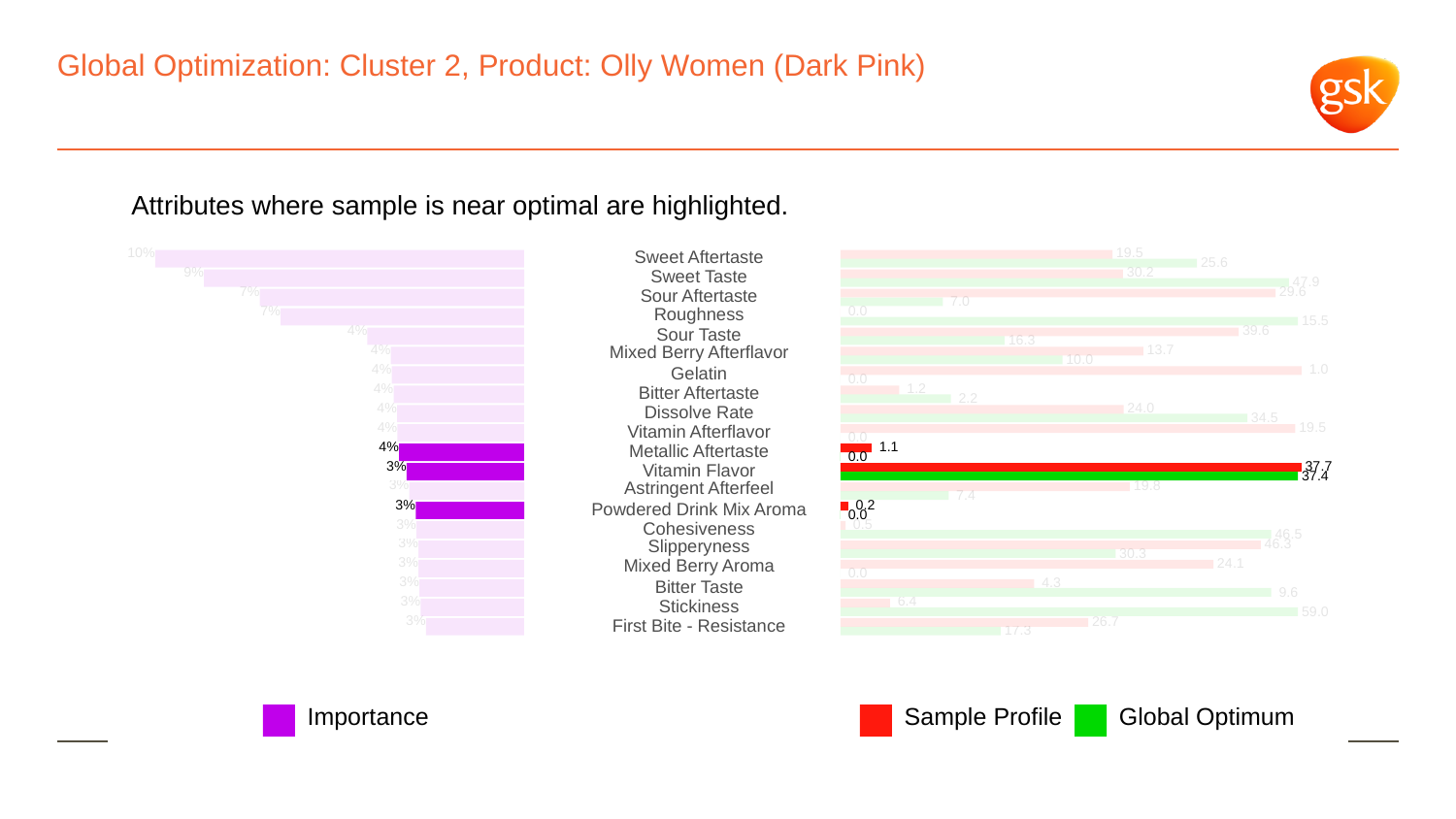

# Global Optimization: Cluster 2, Product: Olly Women (Dark Pink)

Attributes where sample is near optimal are highlighted.

10%
 19.5

Sweet Aftertaste
 25.6

9%
 30.2

Sweet Taste
 47.9

7%
 29.6

Sour Aftertaste
  7.0

7%
Roughness
  0.0

 15.5

4%
 39.6

Sour Taste
 16.3

4%
Mixed Berry Afterflavor
 13.7

 10.0

4%
  1.0

Gelatin
  0.0

4%
  1.2

Bitter Aftertaste
  2.2

4%
 24.0

Dissolve Rate
 34.5

4%
 19.5

Vitamin Afterflavor
  0.0

4%
  1.1

Metallic Aftertaste
  0.0

3%
 37.7

Vitamin Flavor
 37.4

3%
Astringent Afterfeel
 19.8

  7.4

3%
  0.2

Powdered Drink Mix Aroma
  0.0

3%
  0.5

Cohesiveness
 46.5

3%
Slipperyness
 46.3

 30.3

3%
Mixed Berry Aroma
 24.1

  0.0

3%
  4.3

Bitter Taste
  9.6

3%
  6.4

Stickiness
 59.0

3%
 26.7

First Bite - Resistance
 17.3

Global Optimum
Sample Profile
Importance